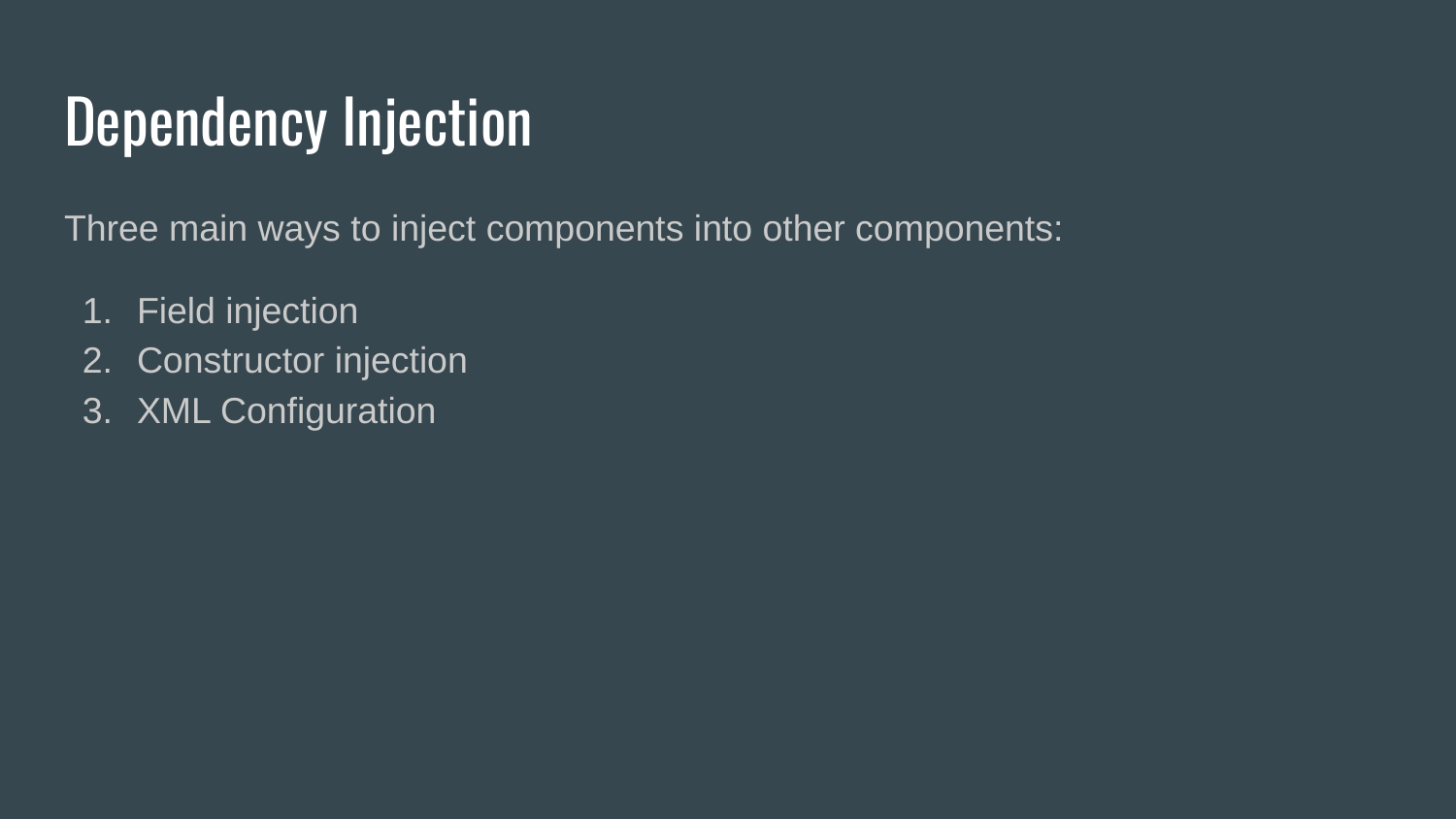

# Dependency Injection
Three main ways to inject components into other components:
Field injection
Constructor injection
XML Configuration